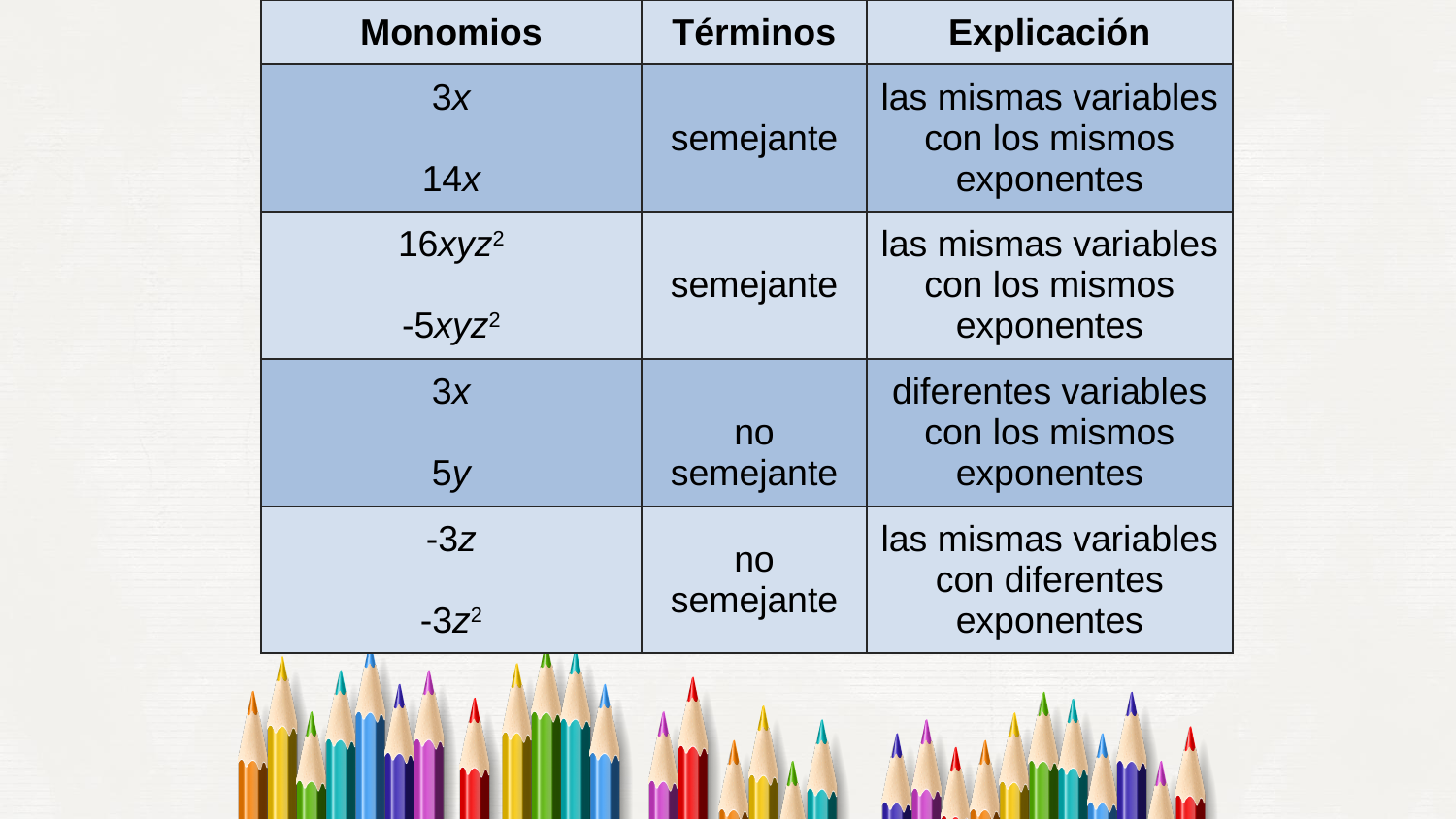

| Monomios | Términos | Explicación |
| --- | --- | --- |
| 3x   14x | semejante | las mismas variables con los mismos exponentes |
| 16xyz2   -5xyz2 | semejante | las mismas variables con los mismos exponentes |
| 3x   5y | no semejante | diferentes variables con los mismos exponentes |
| -3z   -3z2 | no semejante | las mismas variables con diferentes exponentes |